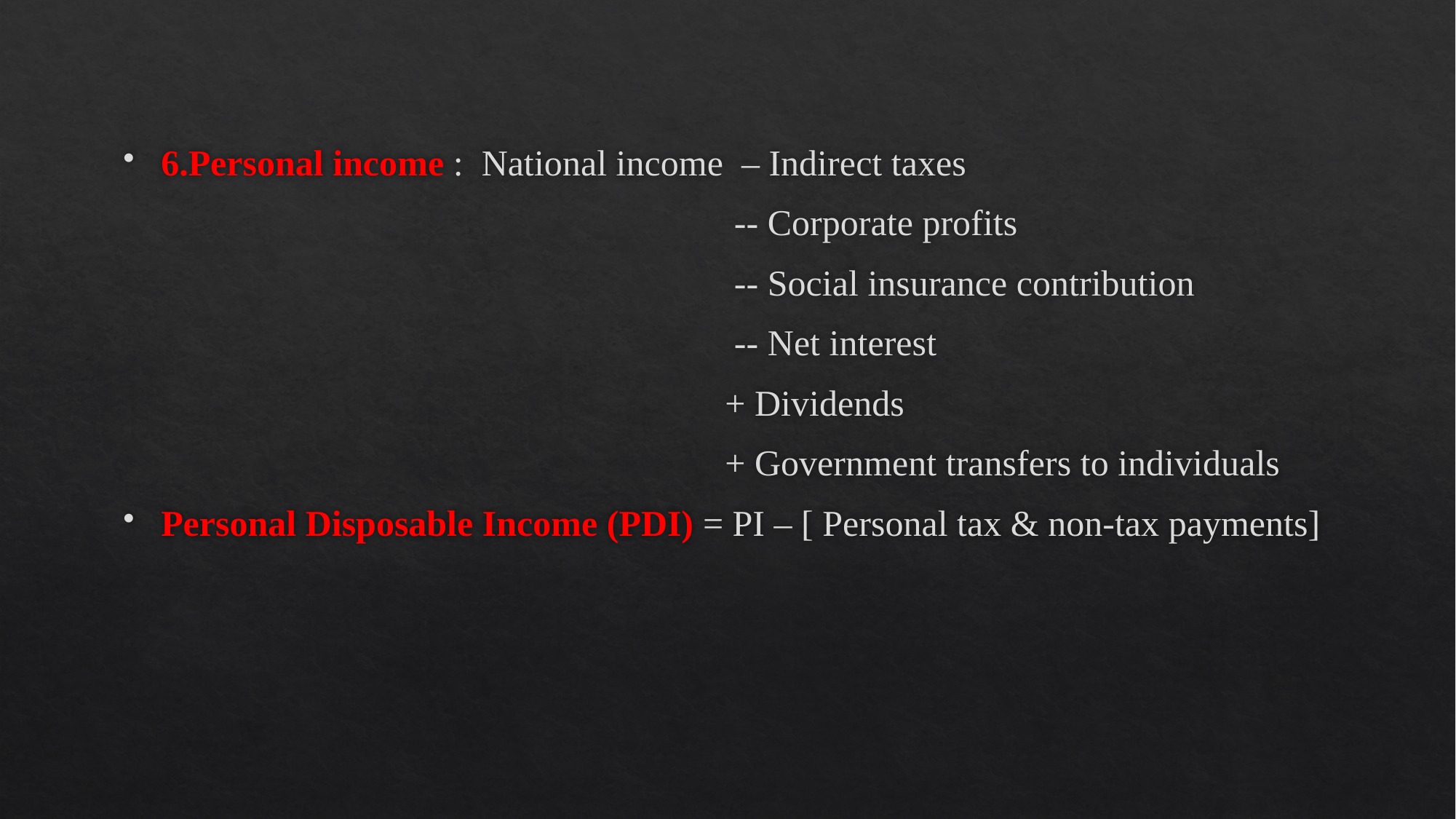

#
6.Personal income :  National income  – Indirect taxes
                                       -- Corporate profits
                                       -- Social insurance contribution
                                       -- Net interest
                                      + Dividends
                                      + Government transfers to individuals
Personal Disposable Income (PDI) = PI – [ Personal tax & non-tax payments]